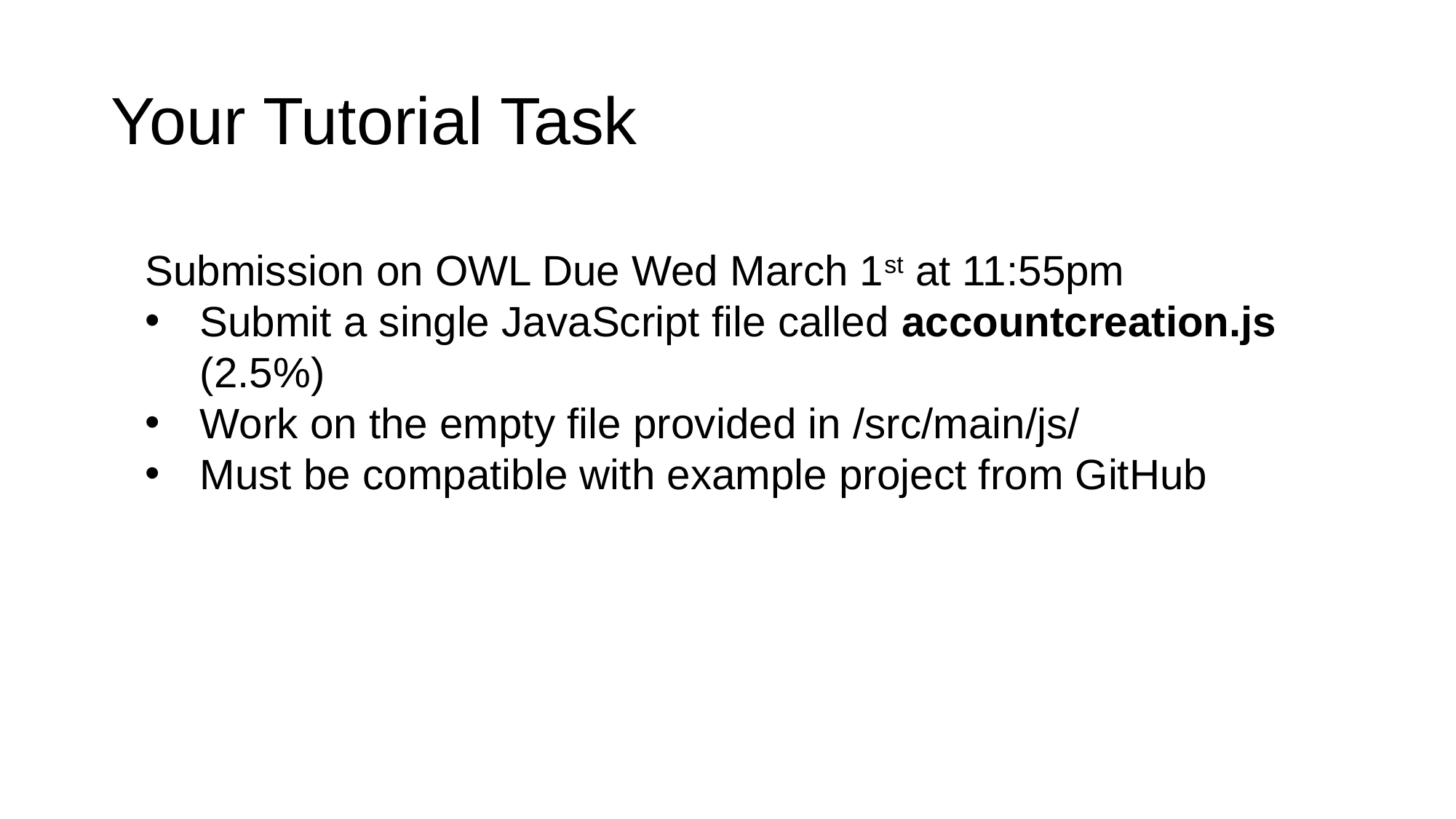

# Your Tutorial Task
Submission on OWL Due Wed March 1st at 11:55pm
Submit a single JavaScript file called accountcreation.js (2.5%)
Work on the empty file provided in /src/main/js/
Must be compatible with example project from GitHub